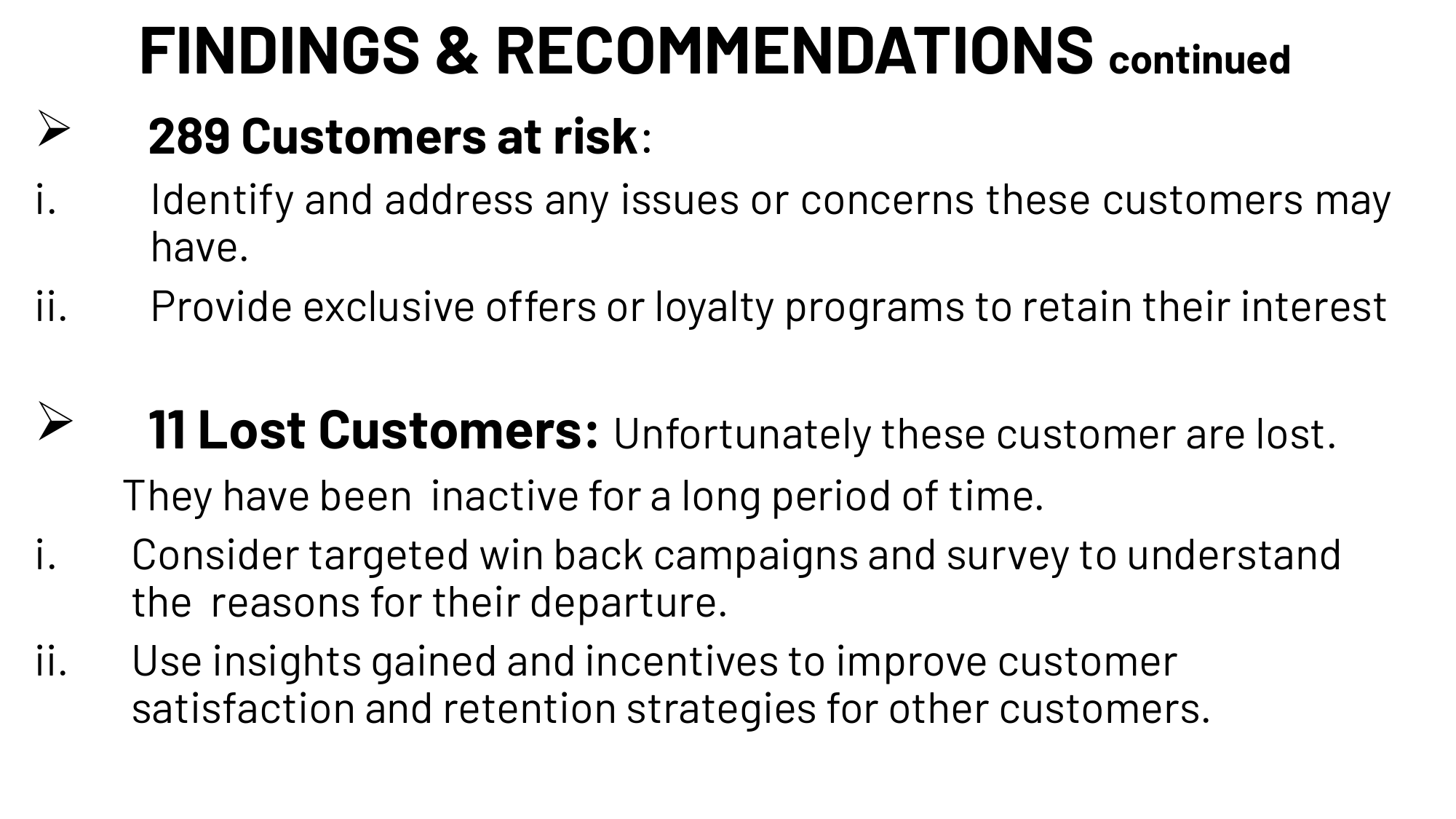

# FINDINGS & RECOMMENDATIONS continued
 	289 Customers at risk:
Identify and address any issues or concerns these customers may  have.
Provide exclusive offers or loyalty programs to retain their interest
   	11 Lost Customers: Unfortunately these customer are lost.
	They have been  inactive for a long period of time.
Consider targeted win back campaigns and survey to understand the  reasons for their departure.
Use insights gained and incentives to improve customer 	satisfaction and retention strategies for other customers.